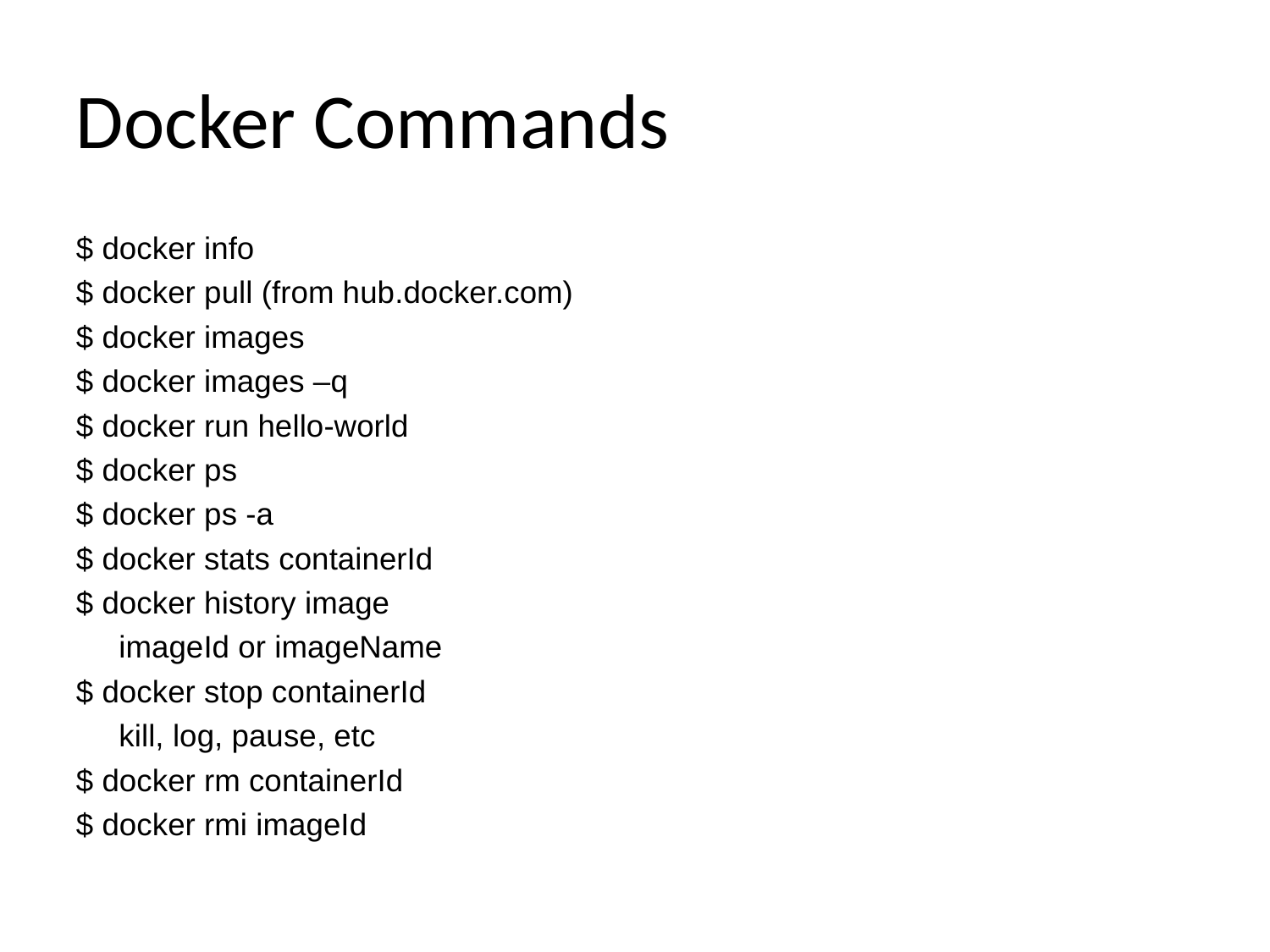

Docker Commands
$ docker info
$ docker pull (from hub.docker.com)
$ docker images
$ docker images –q
$ docker run hello-world
$ docker ps
$ docker ps -a
$ docker stats containerId
$ docker history image
	imageId or imageName
$ docker stop containerId
	kill, log, pause, etc
$ docker rm containerId
$ docker rmi imageId